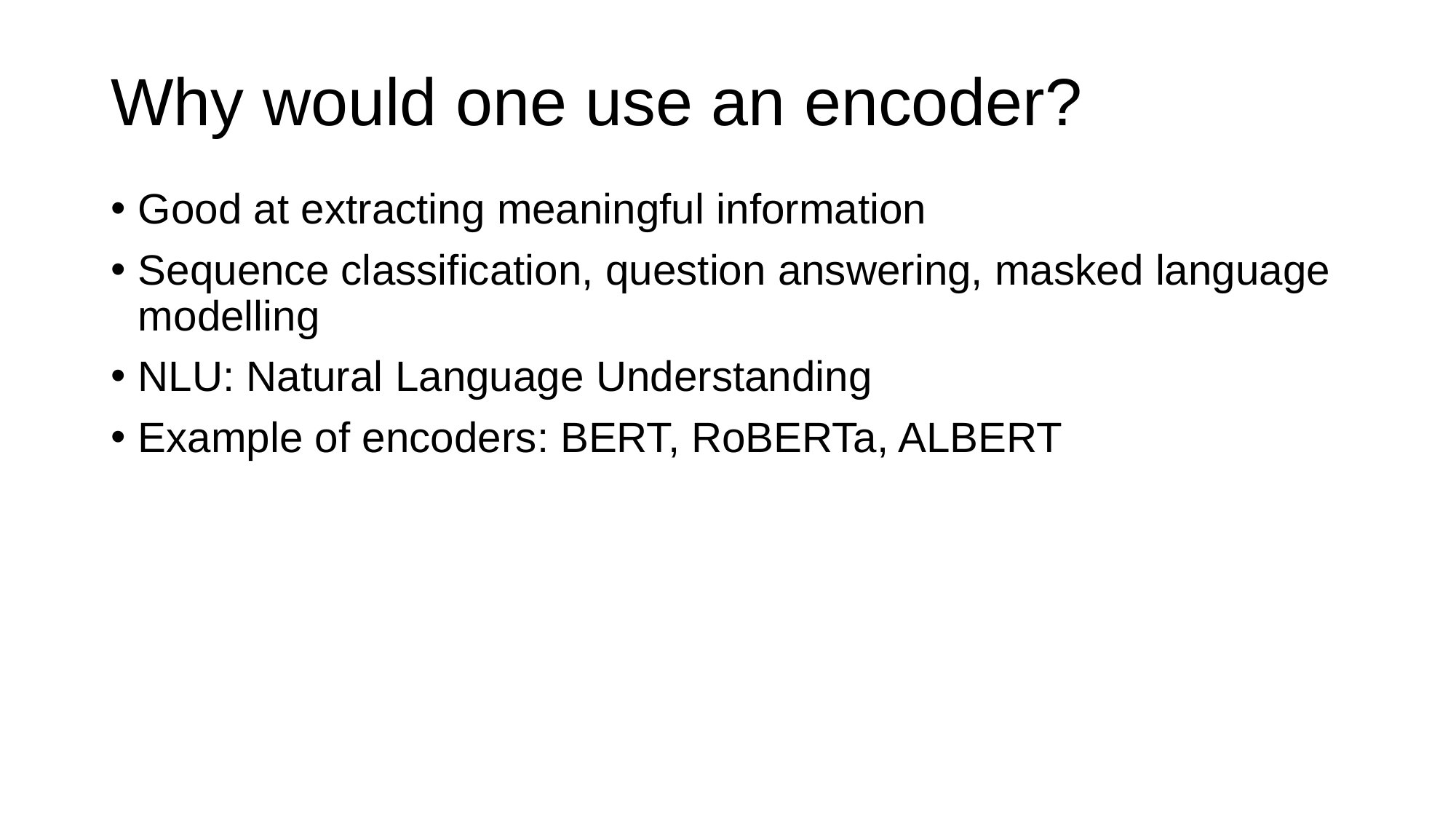

# Why would one use an encoder?
Good at extracting meaningful information
Sequence classification, question answering, masked language modelling
NLU: Natural Language Understanding
Example of encoders: BERT, RoBERTa, ALBERT